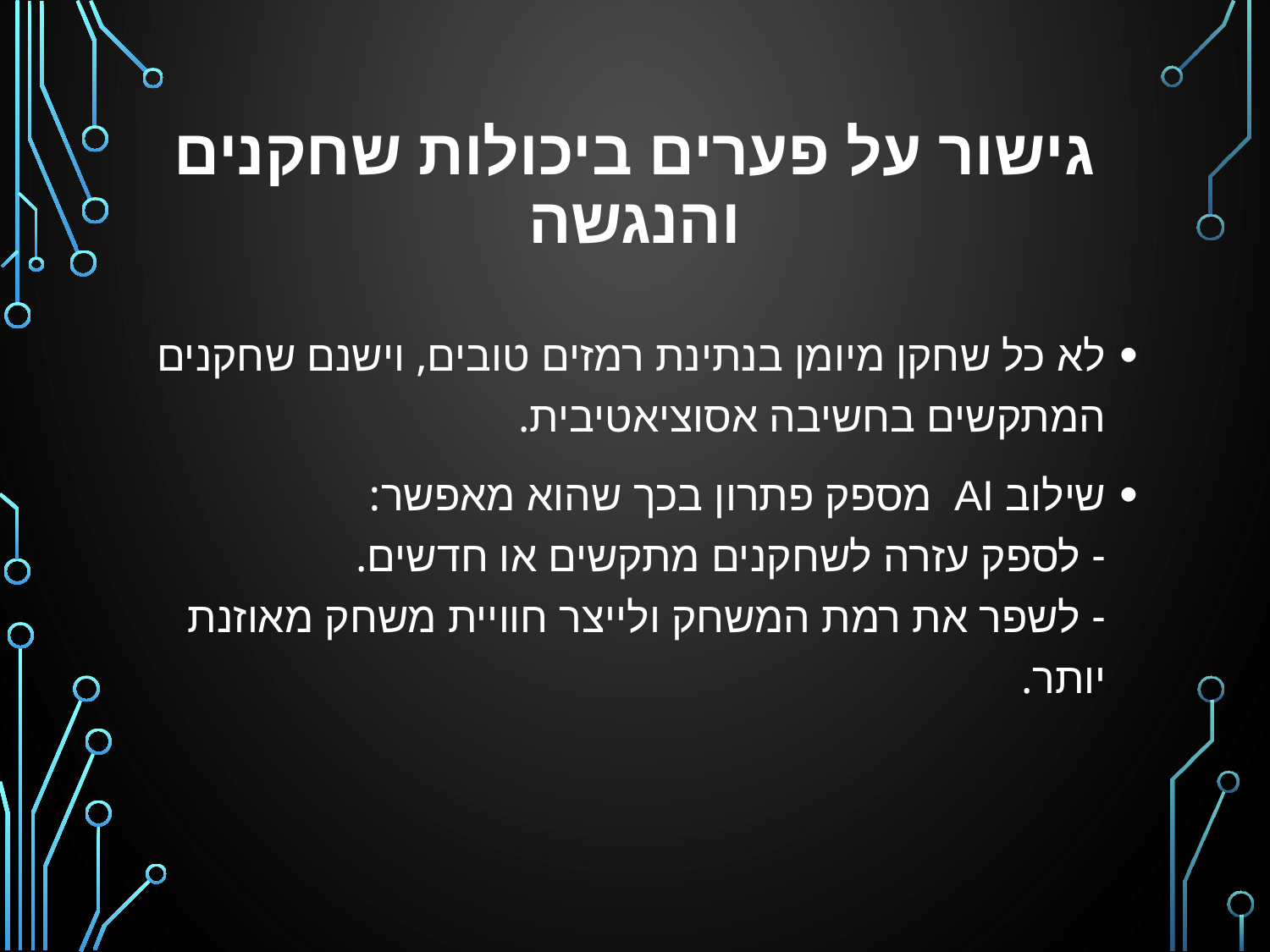

# גישור על פערים ביכולות שחקנים והנגשה
לא כל שחקן מיומן בנתינת רמזים טובים, וישנם שחקנים המתקשים בחשיבה אסוציאטיבית.
שילוב AI  מספק פתרון בכך שהוא מאפשר:
- לספק עזרה לשחקנים מתקשים או חדשים.
- לשפר את רמת המשחק ולייצר חוויית משחק מאוזנת יותר.